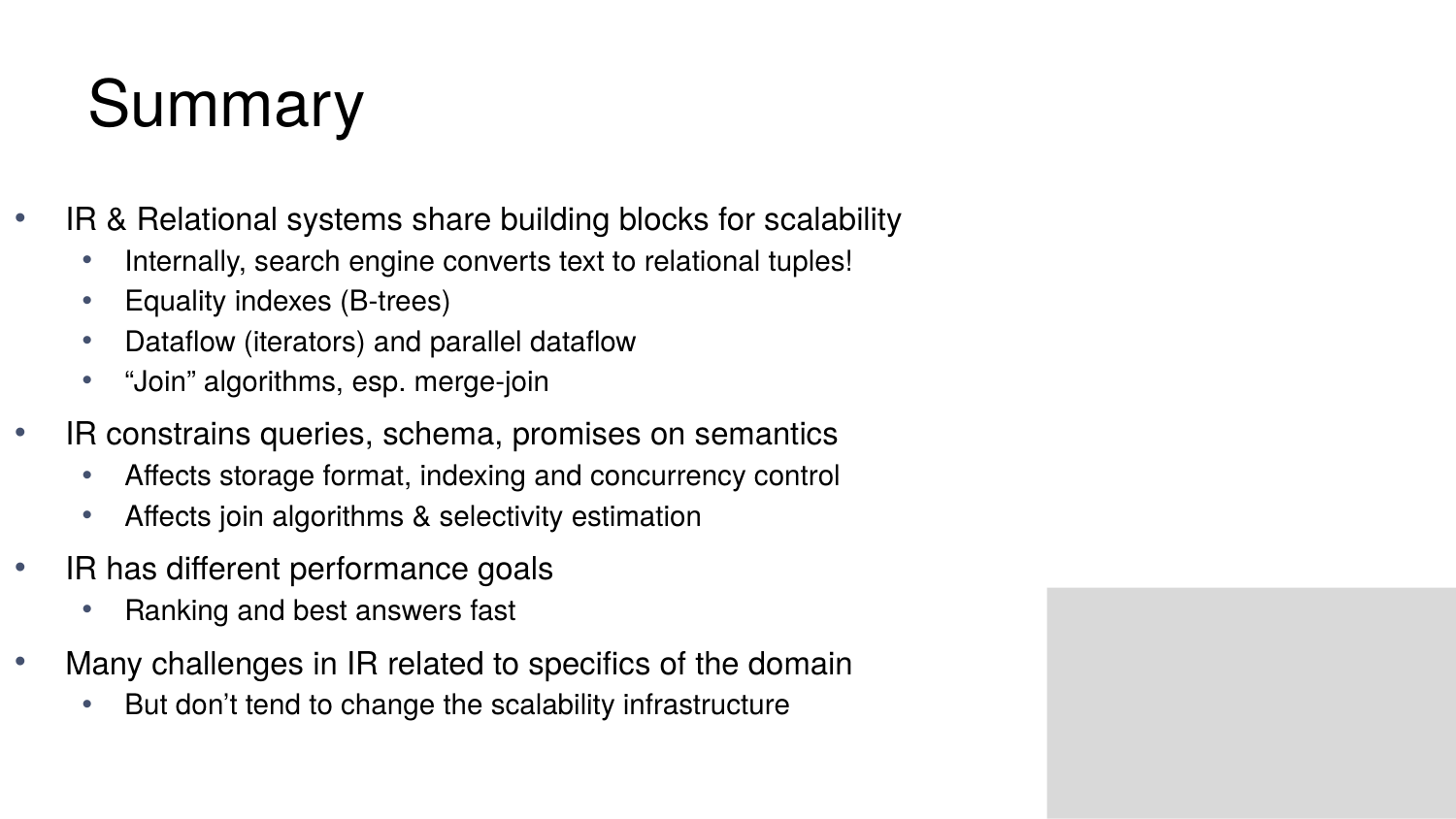

# Summary
IR & Relational systems share building blocks for scalability
Internally, search engine converts text to relational tuples!
Equality indexes (B-trees)
Dataflow (iterators) and parallel dataflow
“Join” algorithms, esp. merge-join
IR constrains queries, schema, promises on semantics
Affects storage format, indexing and concurrency control
Affects join algorithms & selectivity estimation
IR has different performance goals
Ranking and best answers fast
Many challenges in IR related to specifics of the domain
But don’t tend to change the scalability infrastructure